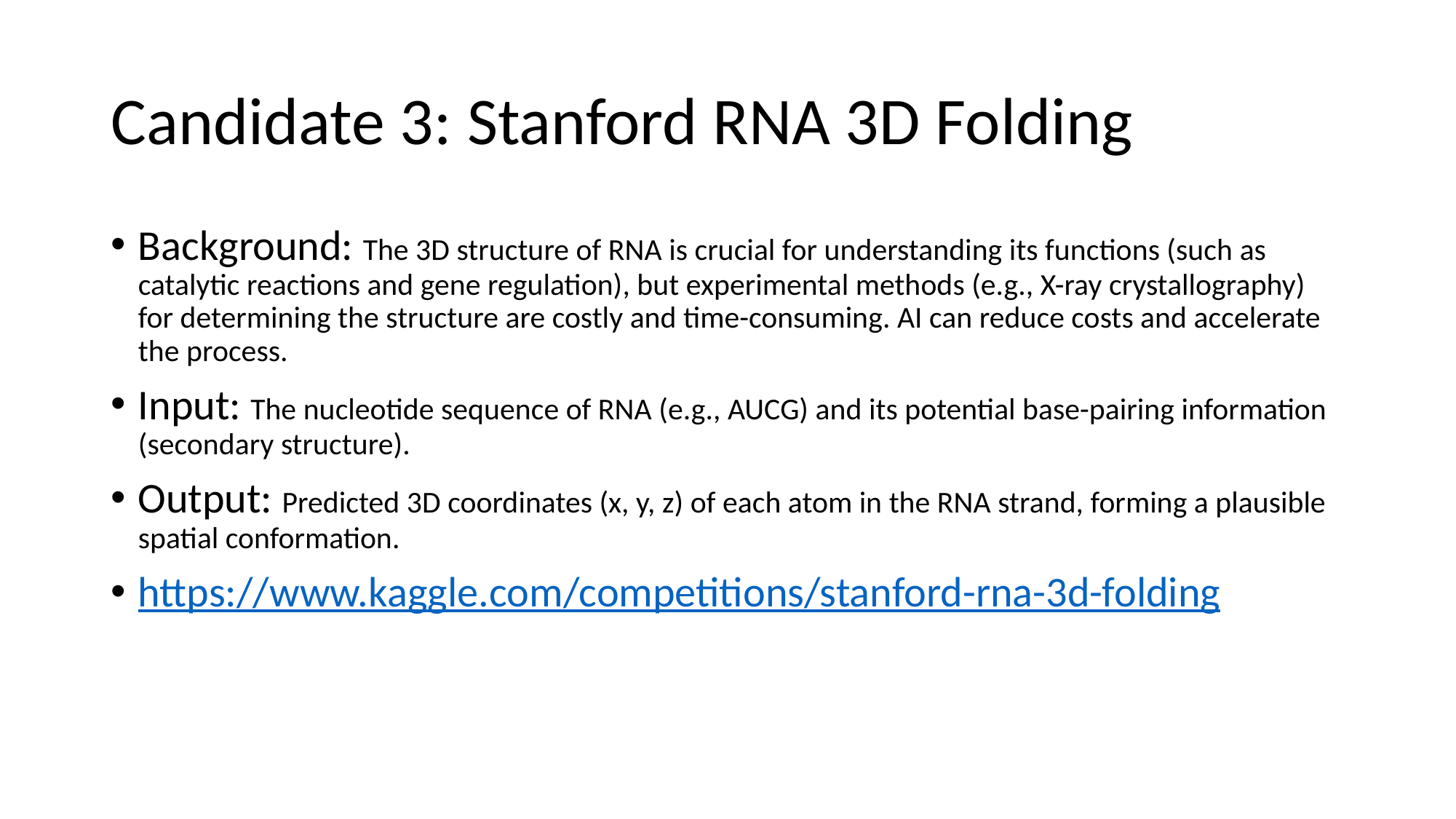

# Candidate 3: Stanford RNA 3D Folding
Background: The 3D structure of RNA is crucial for understanding its functions (such as catalytic reactions and gene regulation), but experimental methods (e.g., X-ray crystallography) for determining the structure are costly and time-consuming. AI can reduce costs and accelerate the process.
Input: The nucleotide sequence of RNA (e.g., AUCG) and its potential base-pairing information (secondary structure).
Output: Predicted 3D coordinates (x, y, z) of each atom in the RNA strand, forming a plausible spatial conformation.
https://www.kaggle.com/competitions/stanford-rna-3d-folding